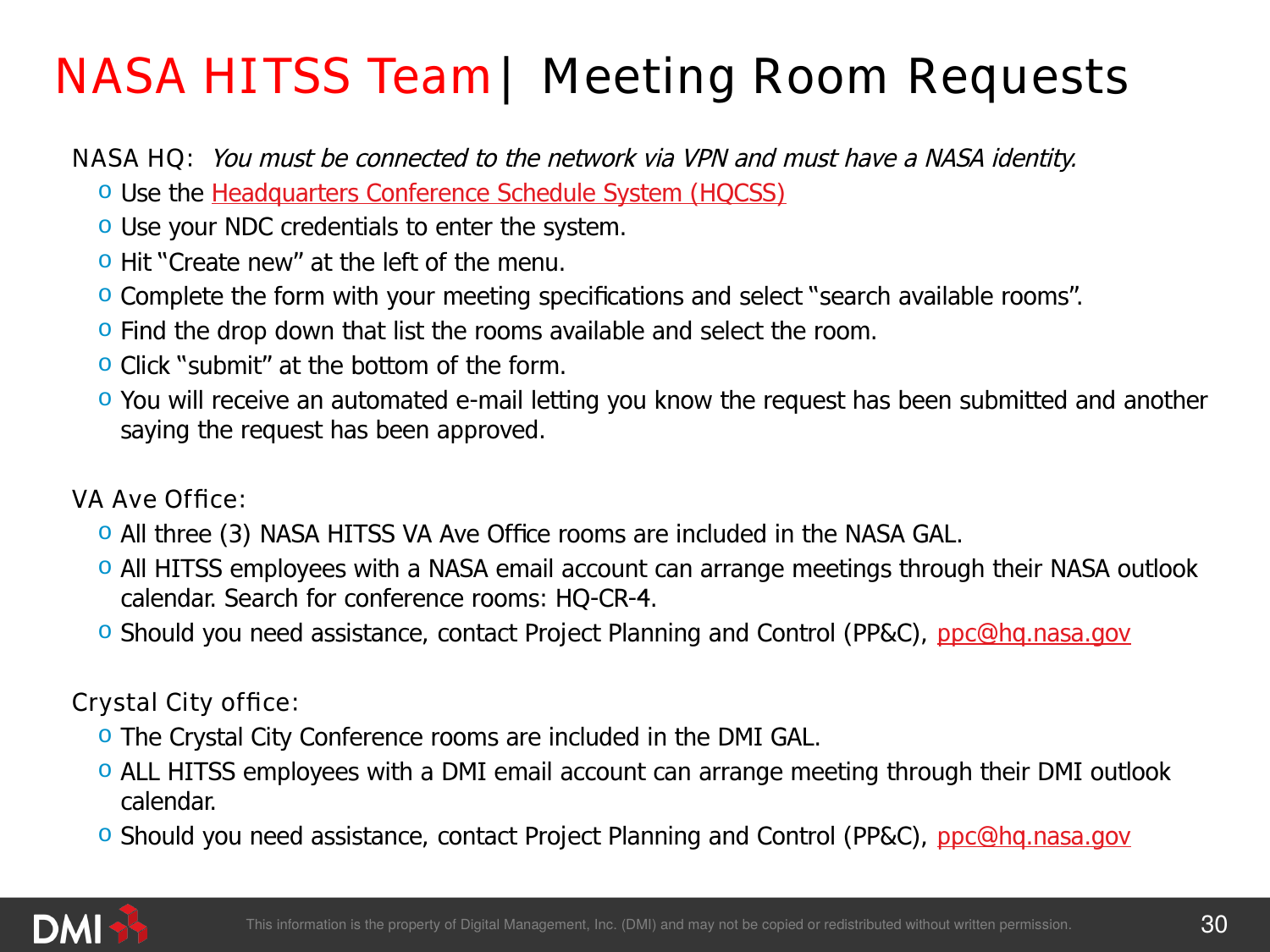

# NASA HITSS Team| Meeting Room Requests
NASA HQ:  You must be connected to the network via VPN and must have a NASA identity.
Use the Headquarters Conference Schedule System (HQCSS)
Use your NDC credentials to enter the system.
Hit “Create new” at the left of the menu.
Complete the form with your meeting specifications and select “search available rooms”.
Find the drop down that list the rooms available and select the room.
Click “submit” at the bottom of the form.
You will receive an automated e-mail letting you know the request has been submitted and another saying the request has been approved.

VA Ave Office:
All three (3) NASA HITSS VA Ave Office rooms are included in the NASA GAL.
All HITSS employees with a NASA email account can arrange meetings through their NASA outlook calendar. Search for conference rooms: HQ-CR-4.
Should you need assistance, contact Project Planning and Control (PP&C), ppc@hq.nasa.gov

Crystal City office:
The Crystal City Conference rooms are included in the DMI GAL.
ALL HITSS employees with a DMI email account can arrange meeting through their DMI outlook calendar.
Should you need assistance, contact Project Planning and Control (PP&C), ppc@hq.nasa.gov